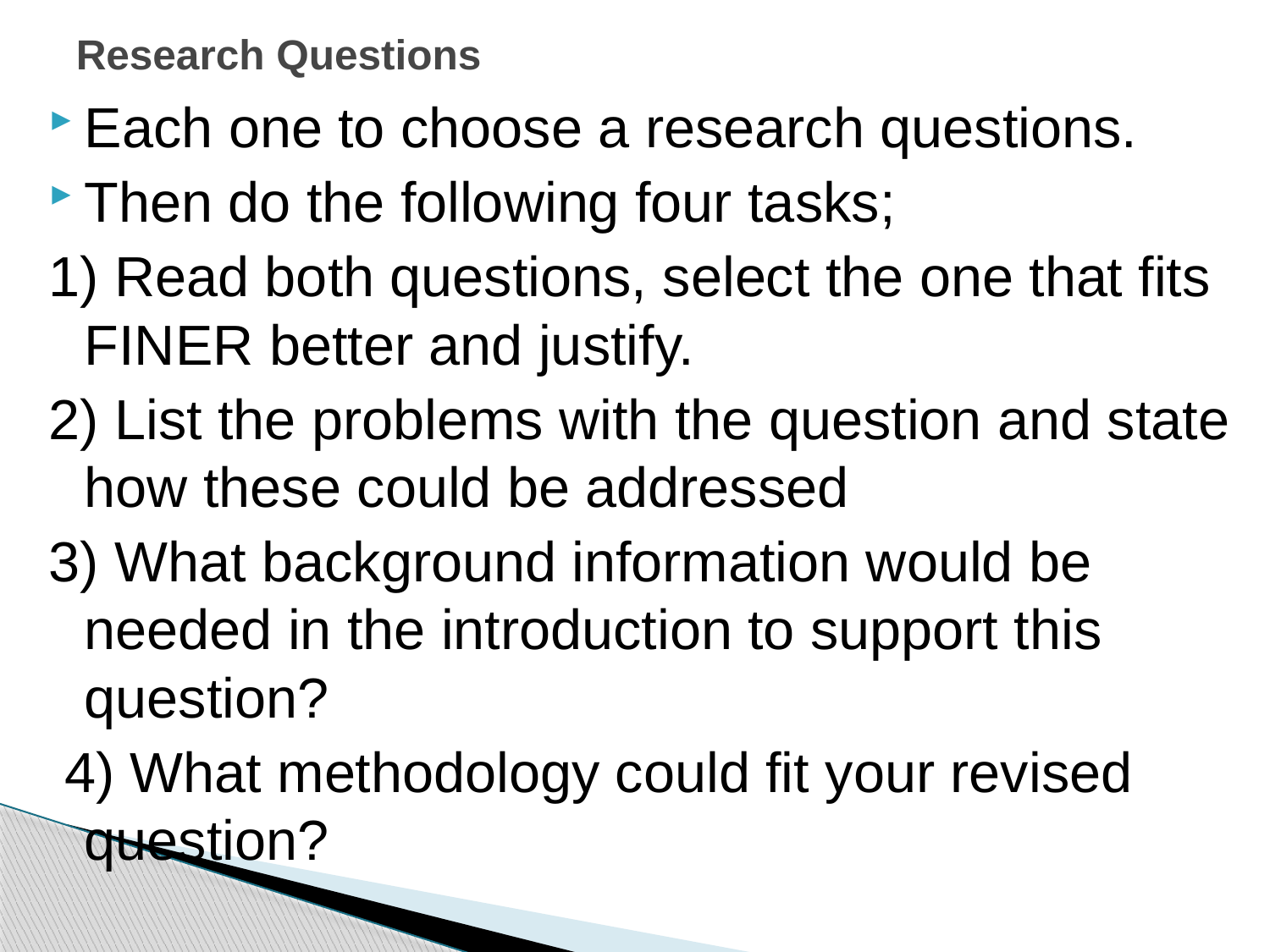

# Research Questions
Each one to choose a research questions.
Then do the following four tasks;
1) Read both questions, select the one that fits FINER better and justify.
2) List the problems with the question and state how these could be addressed
3) What background information would be needed in the introduction to support this question?
 4) What methodology could fit your revised question?